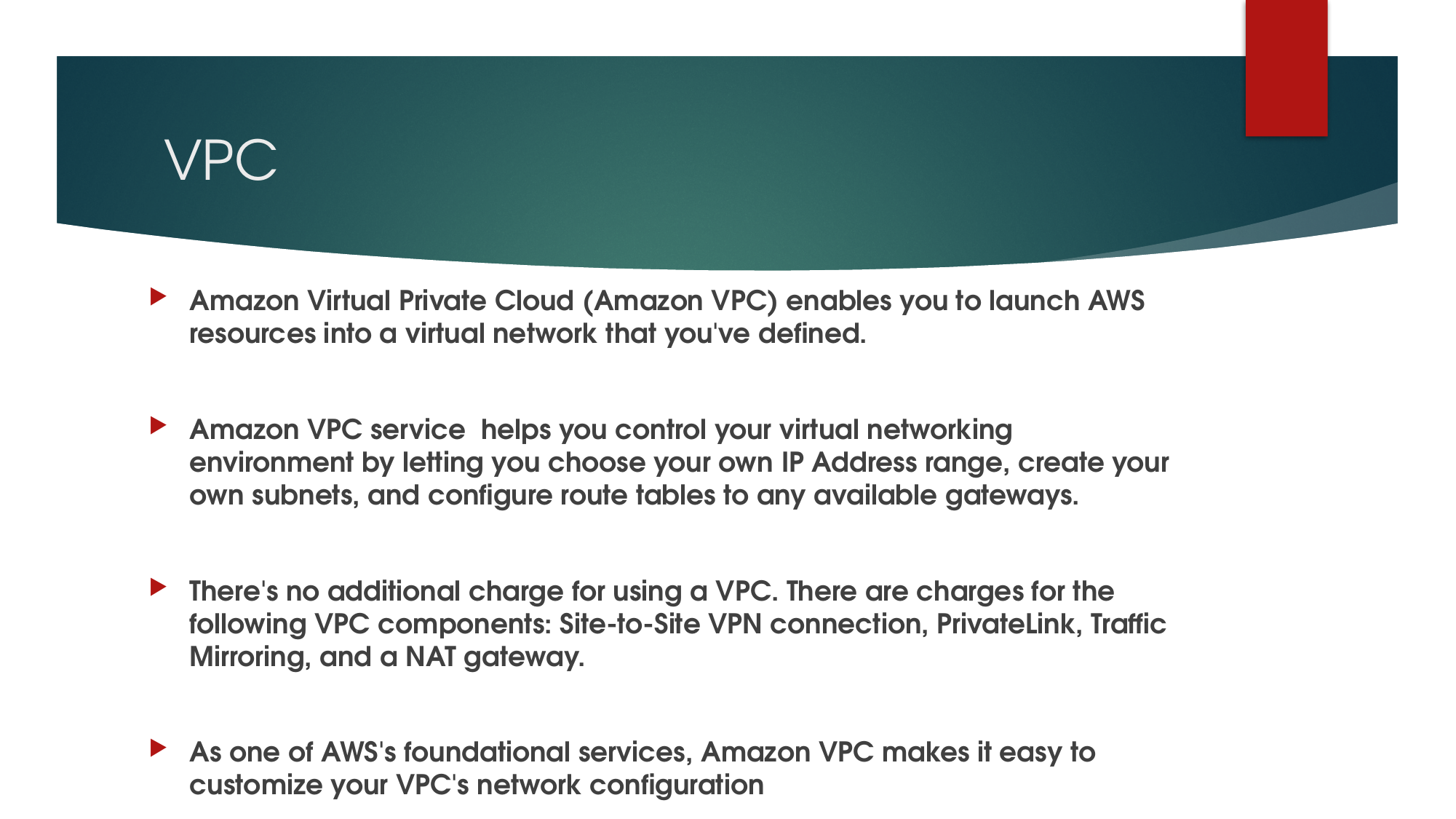

# VPC
Amazon Virtual Private Cloud (Amazon VPC) enables you to launch AWS resources into a virtual network that you've defined.

Amazon VPC service  helps you control your virtual networking environment by letting you choose your own IP Address range, create your own subnets, and configure route tables to any available gateways.

There's no additional charge for using a VPC. There are charges for the following VPC components: Site-to-Site VPN connection, PrivateLink, Traffic Mirroring, and a NAT gateway.

As one of AWS's foundational services, Amazon VPC makes it easy to customize your VPC's network configuration